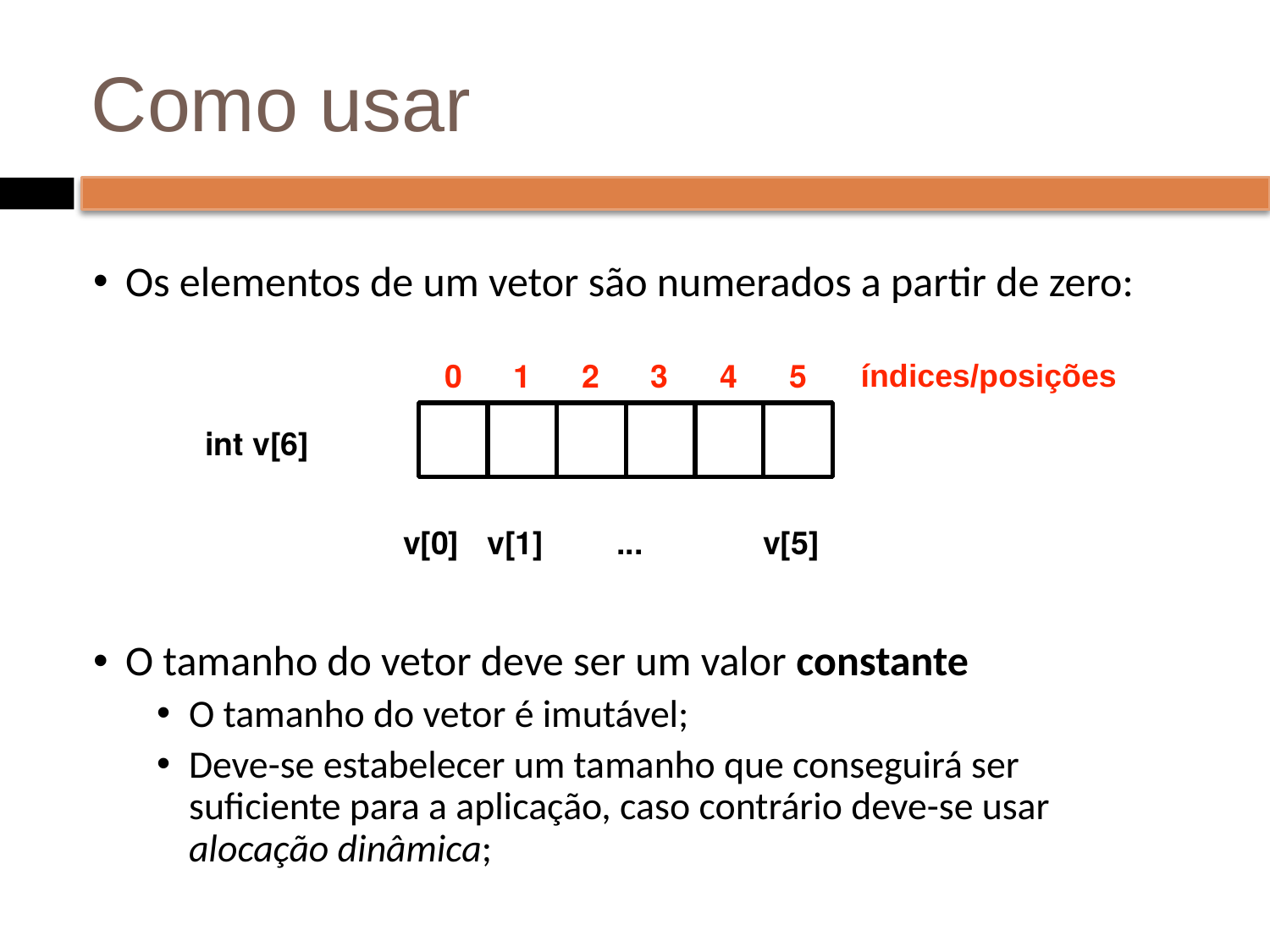

# Como usar
Os elementos de um vetor são numerados a partir de zero:

O tamanho do vetor deve ser um valor constante
O tamanho do vetor é imutável;
Deve-se estabelecer um tamanho que conseguirá ser suficiente para a aplicação, caso contrário deve-se usar alocação dinâmica;
índices/posições
0
1
2
3
4
5

int v[6]
v[0]
v[1]
...
v[5]
26